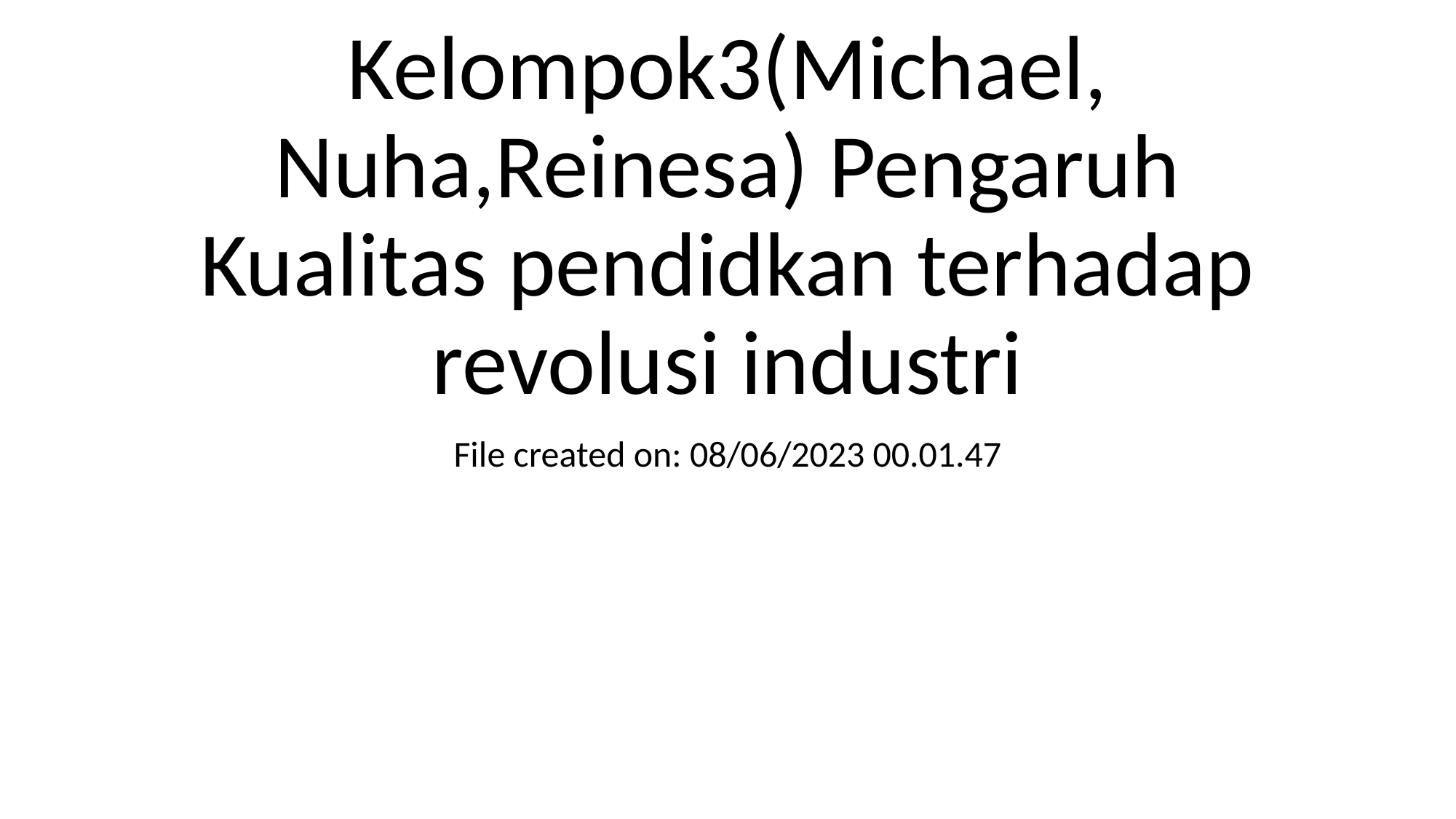

# Kelompok3(Michael, Nuha,Reinesa) Pengaruh Kualitas pendidkan terhadap revolusi industri
File created on: 08/06/2023 00.01.47